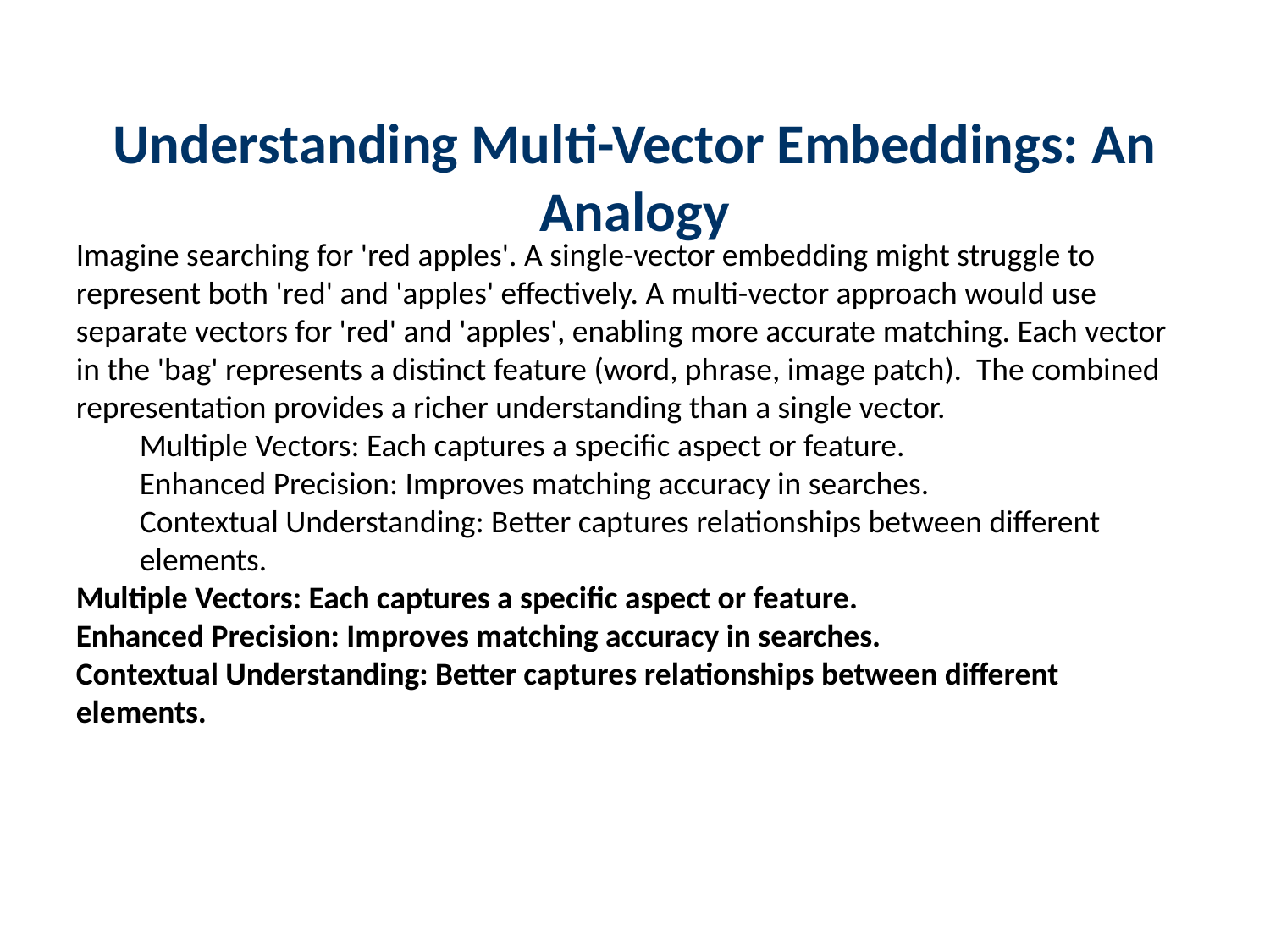

Understanding Multi-Vector Embeddings: An Analogy

Imagine searching for 'red apples'. A single-vector embedding might struggle to represent both 'red' and 'apples' effectively. A multi-vector approach would use separate vectors for 'red' and 'apples', enabling more accurate matching. Each vector in the 'bag' represents a distinct feature (word, phrase, image patch).  The combined representation provides a richer understanding than a single vector.
Multiple Vectors: Each captures a specific aspect or feature.
Enhanced Precision: Improves matching accuracy in searches.
Contextual Understanding: Better captures relationships between different elements.
Multiple Vectors: Each captures a specific aspect or feature.
Enhanced Precision: Improves matching accuracy in searches.
Contextual Understanding: Better captures relationships between different elements.